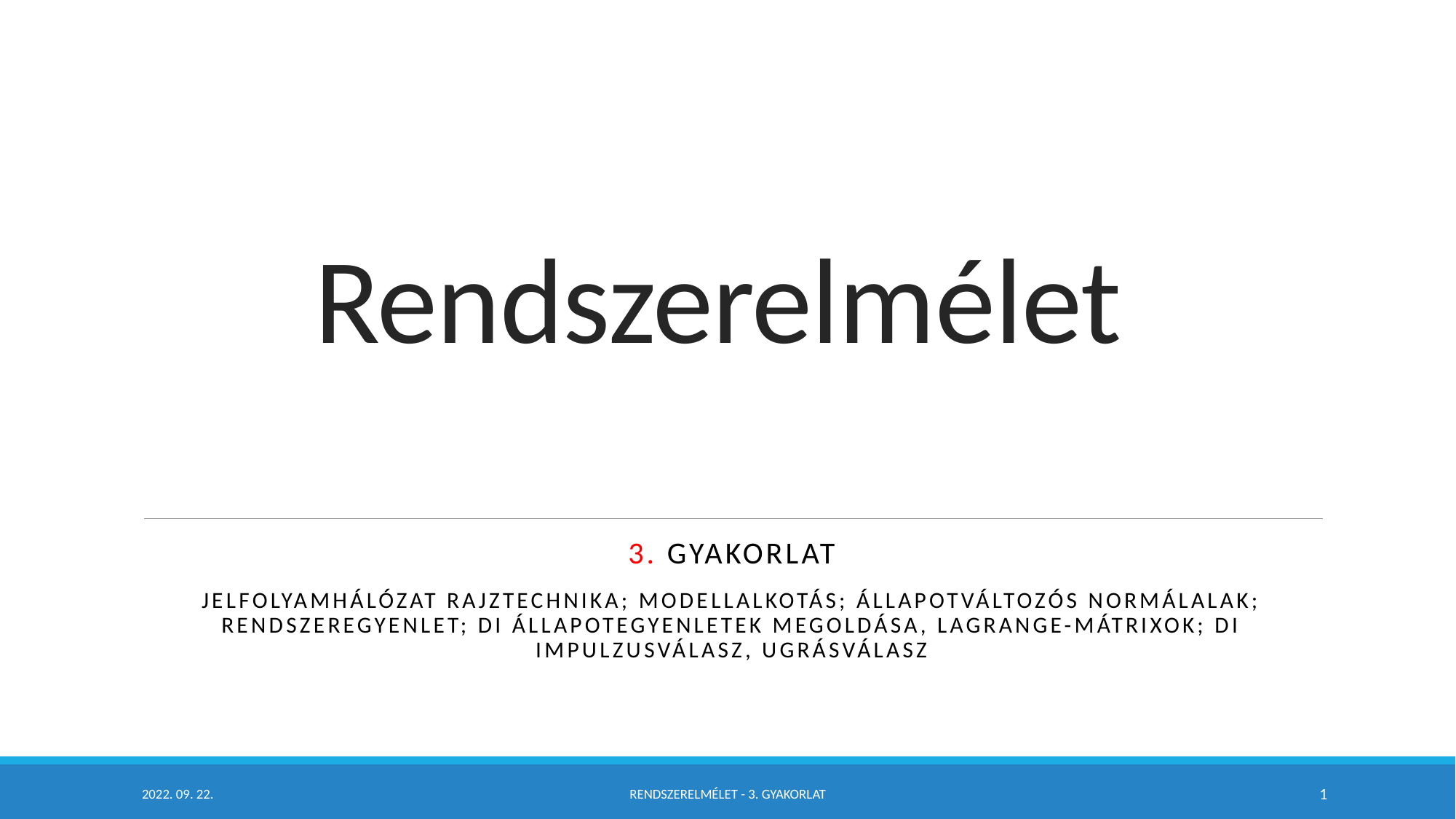

# Rendszerelmélet
3. GYAKORLAT
Jelfolyamhálózat rajztechnika; Modellalkotás; Állapotváltozós normálalak; Rendszeregyenlet; DI állapotegyenletek megoldása, Lagrange-mátrixok; DI impulzusválasz, ugrásválasz
2022. 09. 22.
Rendszerelmélet - 3. Gyakorlat
1